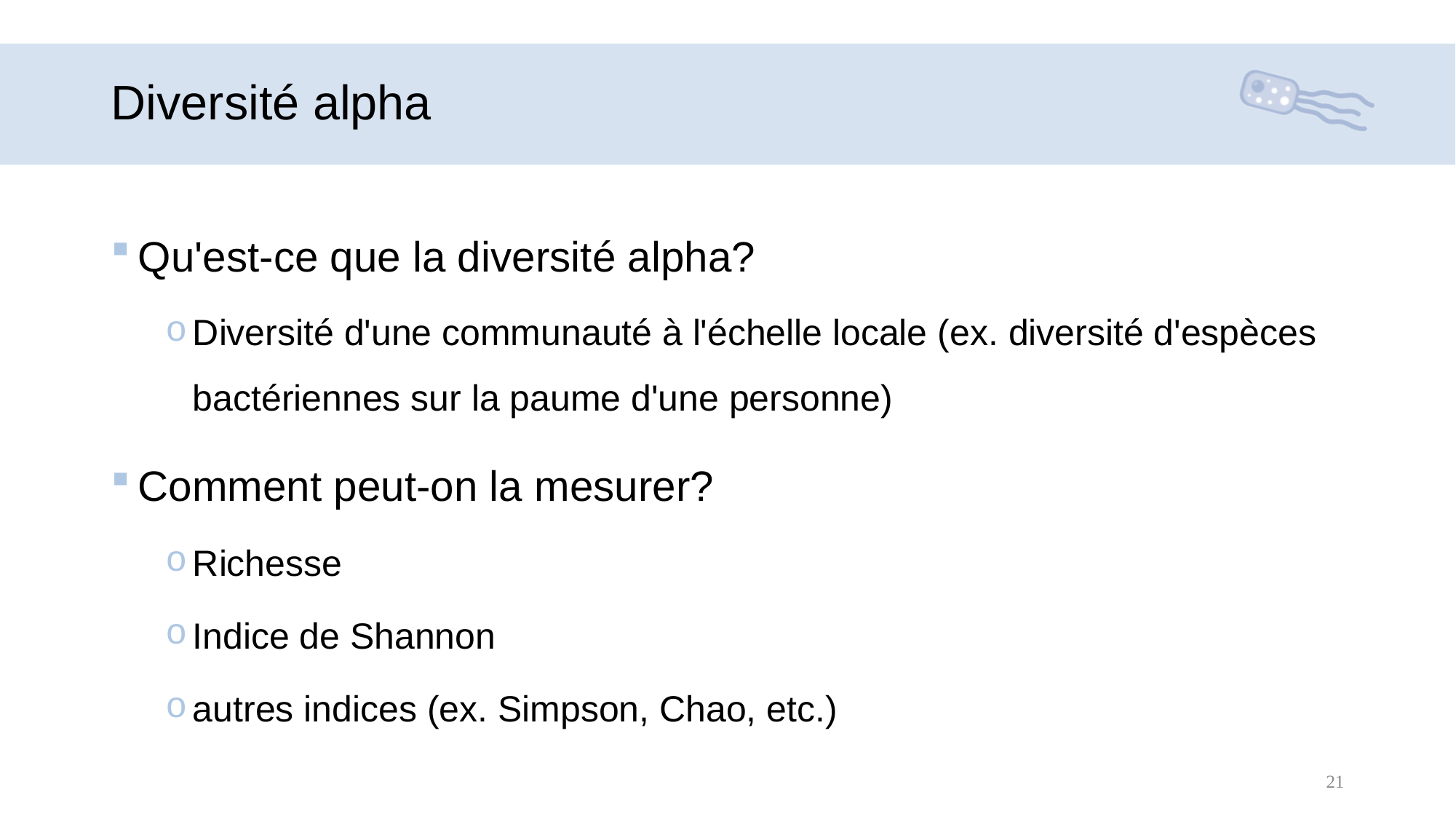

# Diversité alpha
Qu'est-ce que la diversité alpha?
Diversité d'une communauté à l'échelle locale (ex. diversité d'espèces bactériennes sur la paume d'une personne)
Comment peut-on la mesurer?
Richesse
Indice de Shannon
autres indices (ex. Simpson, Chao, etc.)
21